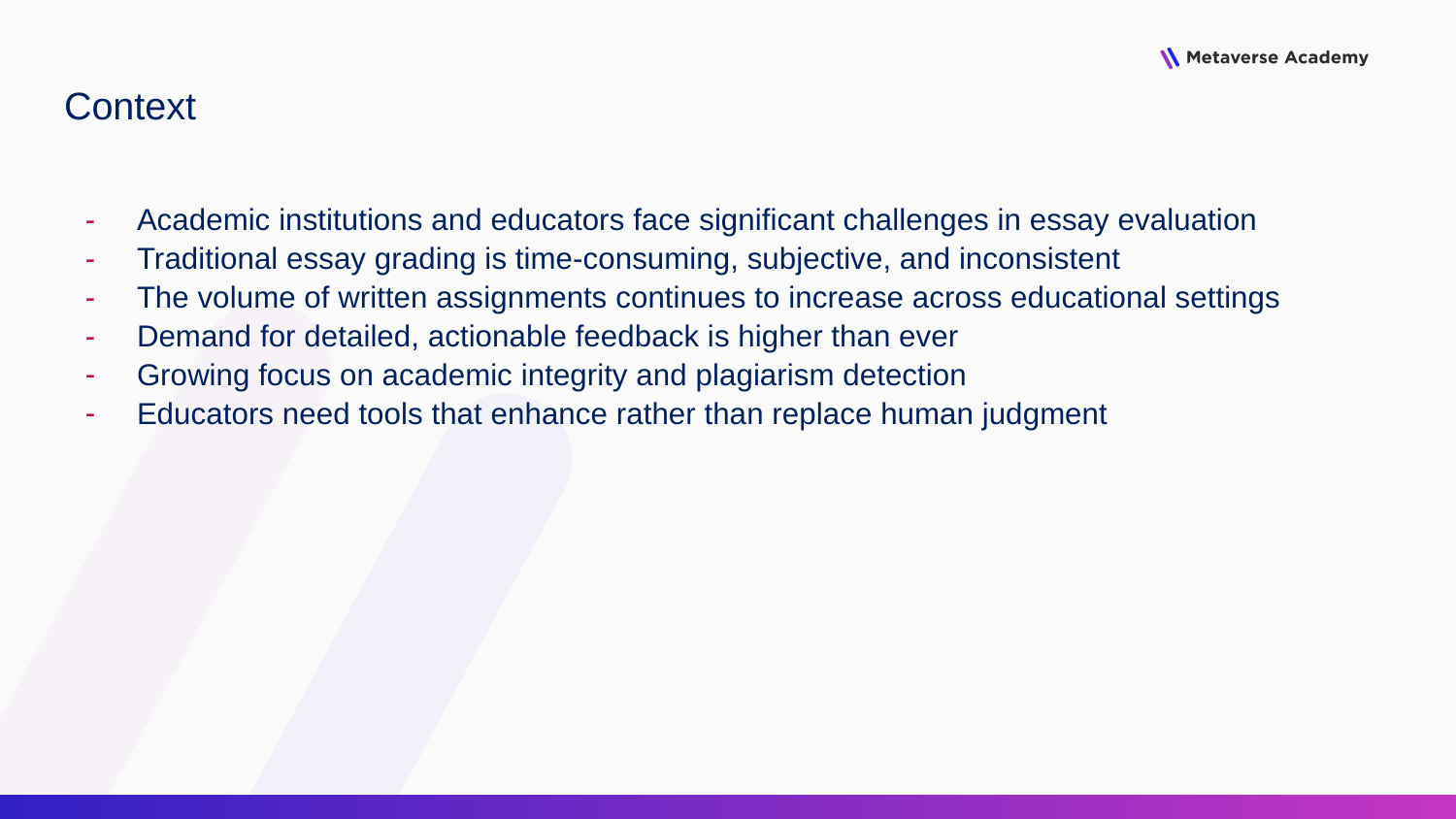

# Context
Academic institutions and educators face significant challenges in essay evaluation
Traditional essay grading is time-consuming, subjective, and inconsistent
The volume of written assignments continues to increase across educational settings
Demand for detailed, actionable feedback is higher than ever
Growing focus on academic integrity and plagiarism detection
Educators need tools that enhance rather than replace human judgment